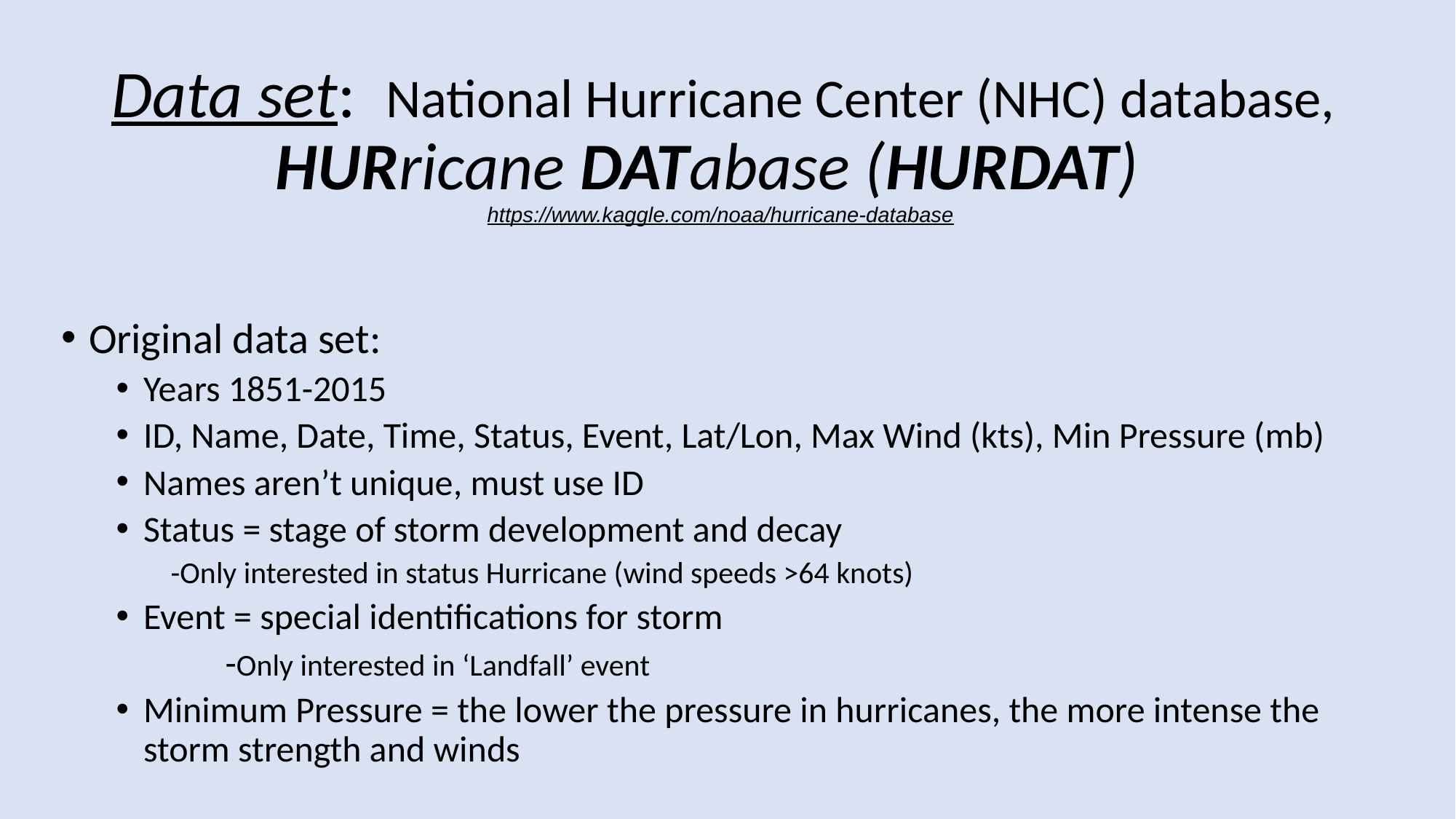

# Data set:  National Hurricane Center (NHC) database, HURricane DATabase (HURDAT)   https://www.kaggle.com/noaa/hurricane-database
Original data set:
Years 1851-2015
ID, Name, Date, Time, Status, Event, Lat/Lon, Max Wind (kts), Min Pressure (mb)
Names aren’t unique, must use ID
Status = stage of storm development and decay
-Only interested in status Hurricane (wind speeds >64 knots)
Event = special identifications for storm
	-Only interested in ‘Landfall’ event
Minimum Pressure = the lower the pressure in hurricanes, the more intense the storm strength and winds